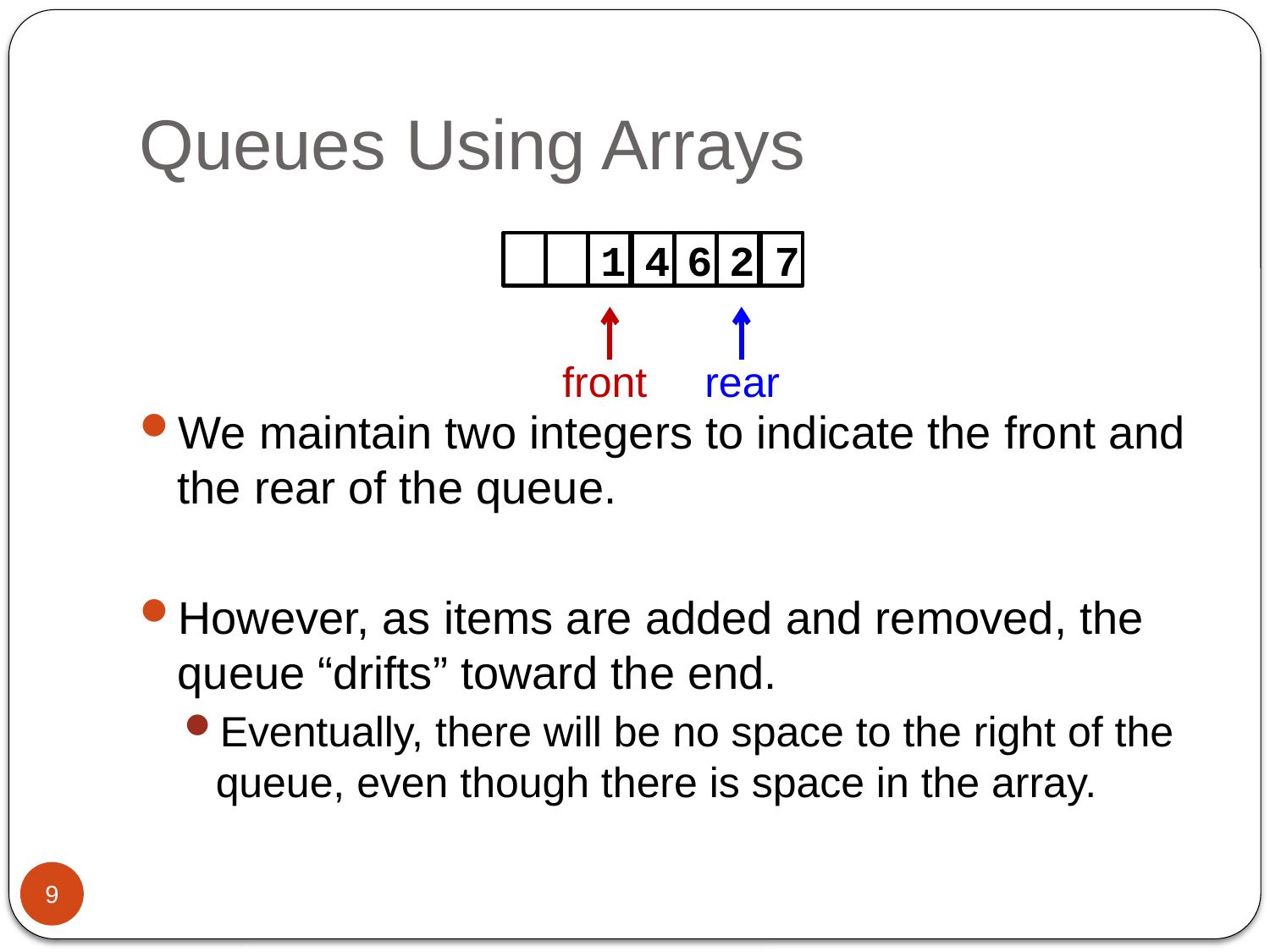

# Queues Using Arrays

We maintain two integers to indicate the front and the rear of the queue.

However, as items are added and removed, the queue “drifts” toward the end.
Eventually, there will be no space to the right of the queue, even though there is space in the array.

1
4
6
2

7
front
rear
9